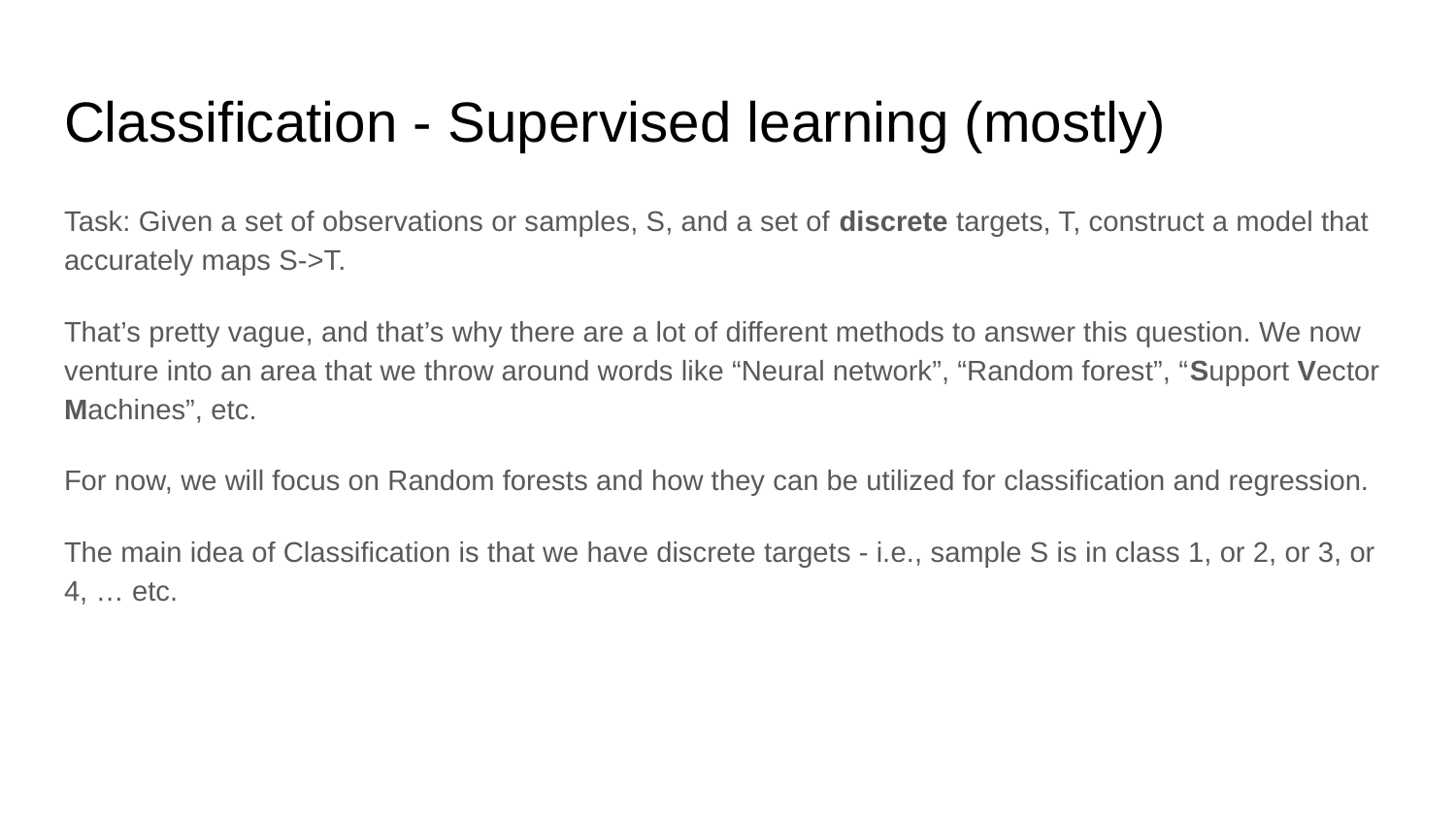

# Classification - Supervised learning (mostly)
Task: Given a set of observations or samples, S, and a set of discrete targets, T, construct a model that accurately maps S->T.
That’s pretty vague, and that’s why there are a lot of different methods to answer this question. We now venture into an area that we throw around words like “Neural network”, “Random forest”, “Support Vector Machines”, etc.
For now, we will focus on Random forests and how they can be utilized for classification and regression.
The main idea of Classification is that we have discrete targets - i.e., sample S is in class 1, or 2, or 3, or 4, … etc.